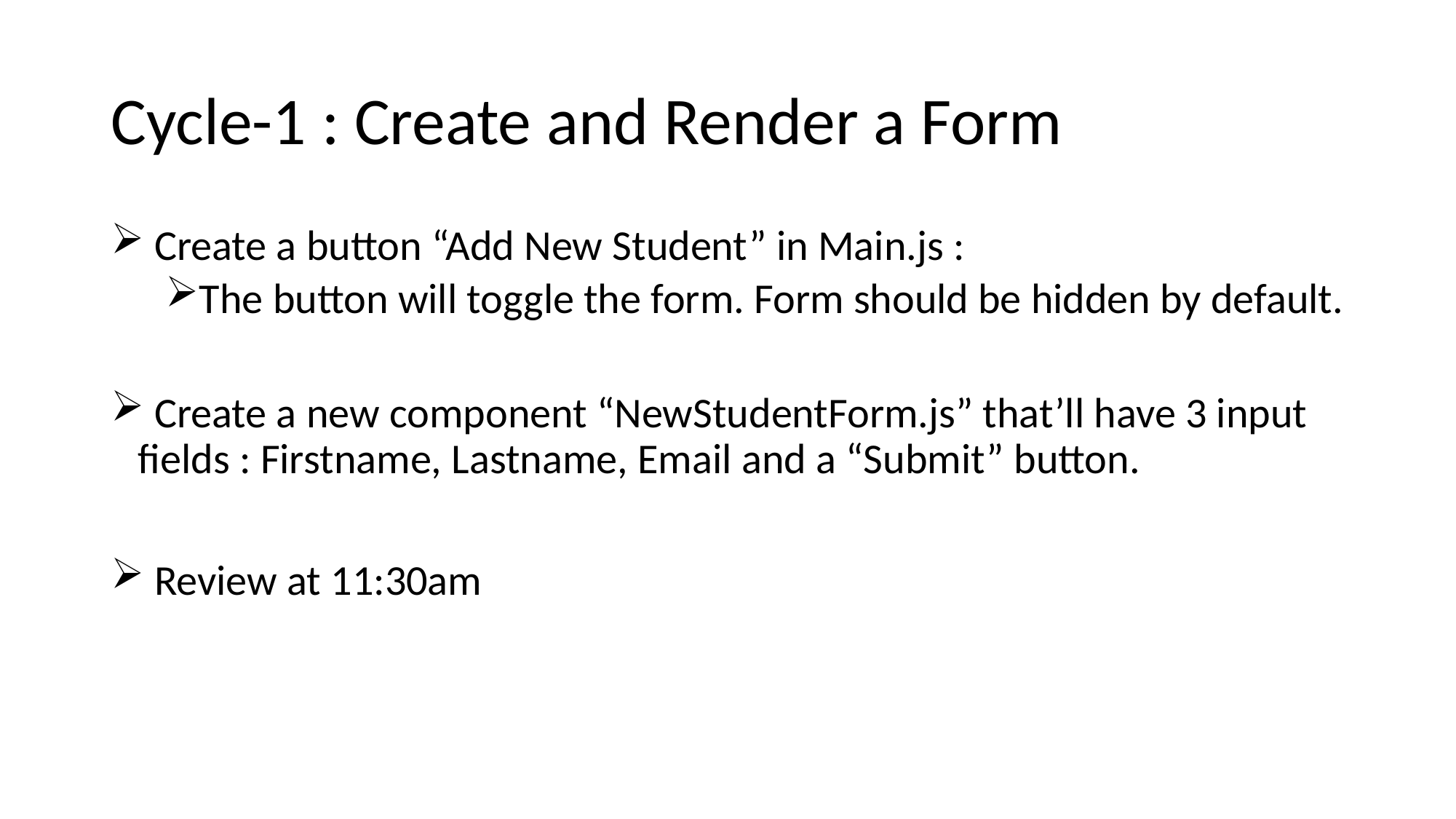

# Cycle-1 : Create and Render a Form
 Create a button “Add New Student” in Main.js :
The button will toggle the form. Form should be hidden by default.

 Create a new component “NewStudentForm.js” that’ll have 3 input fields : Firstname, Lastname, Email and a “Submit” button.

 Review at 11:30am